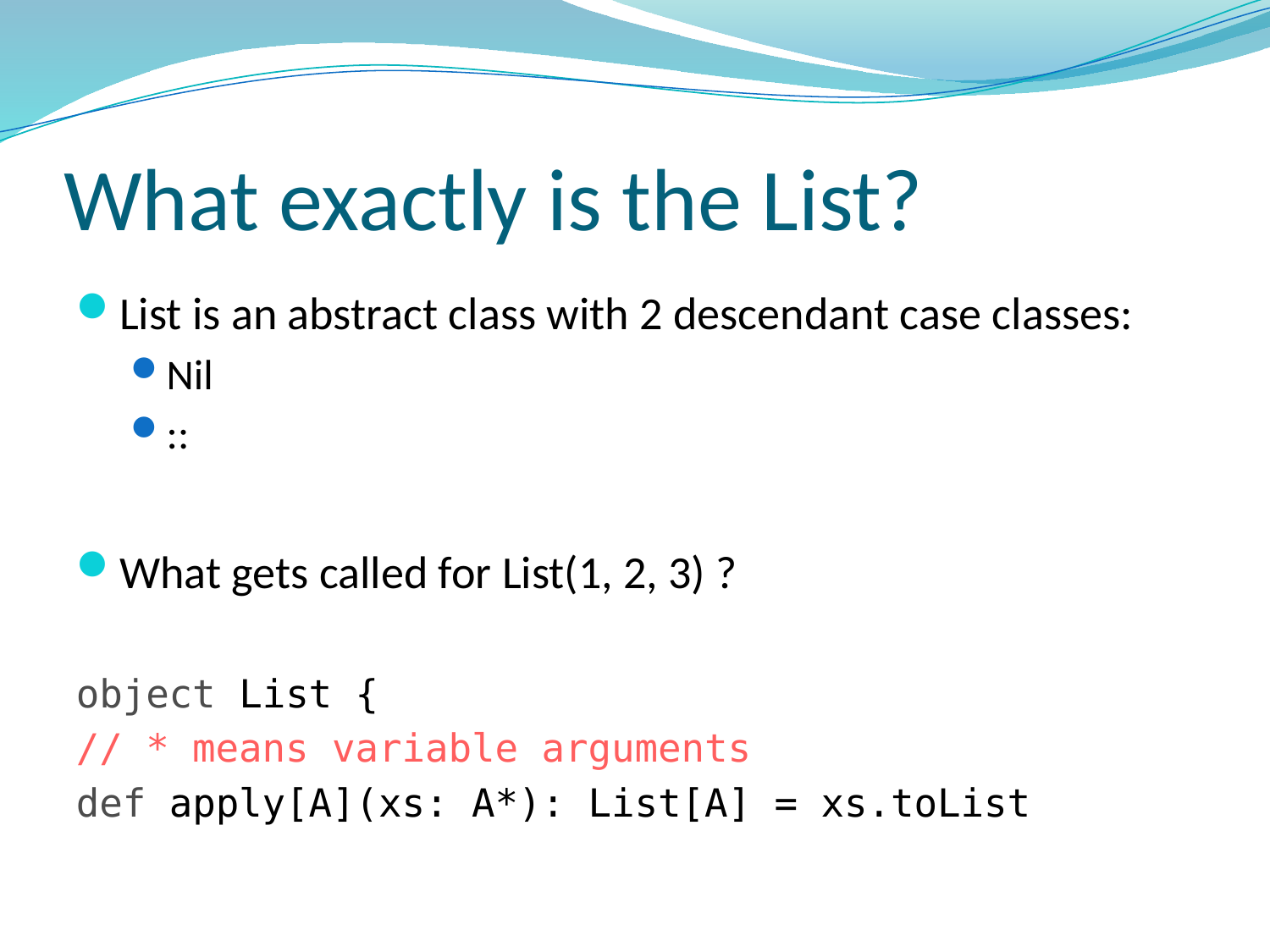

# What exactly is the List?
List is an abstract class with 2 descendant case classes:
Nil
::

What gets called for List(1, 2, 3) ?

object List {
// * means variable arguments
def apply[A](xs: A*): List[A] = xs.toList